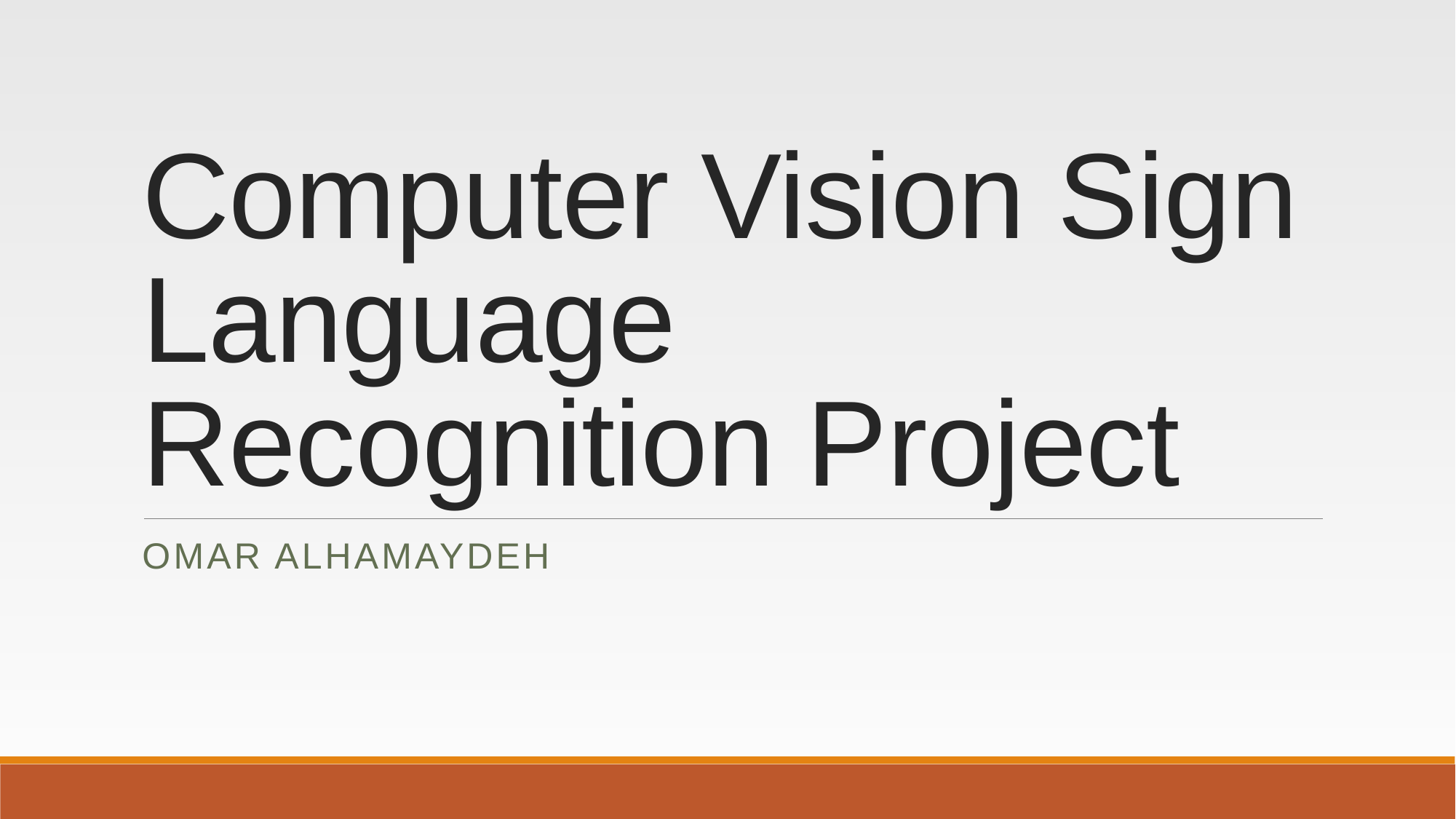

# Computer Vision Sign Language Recognition Project
Omar AlHamaydeh